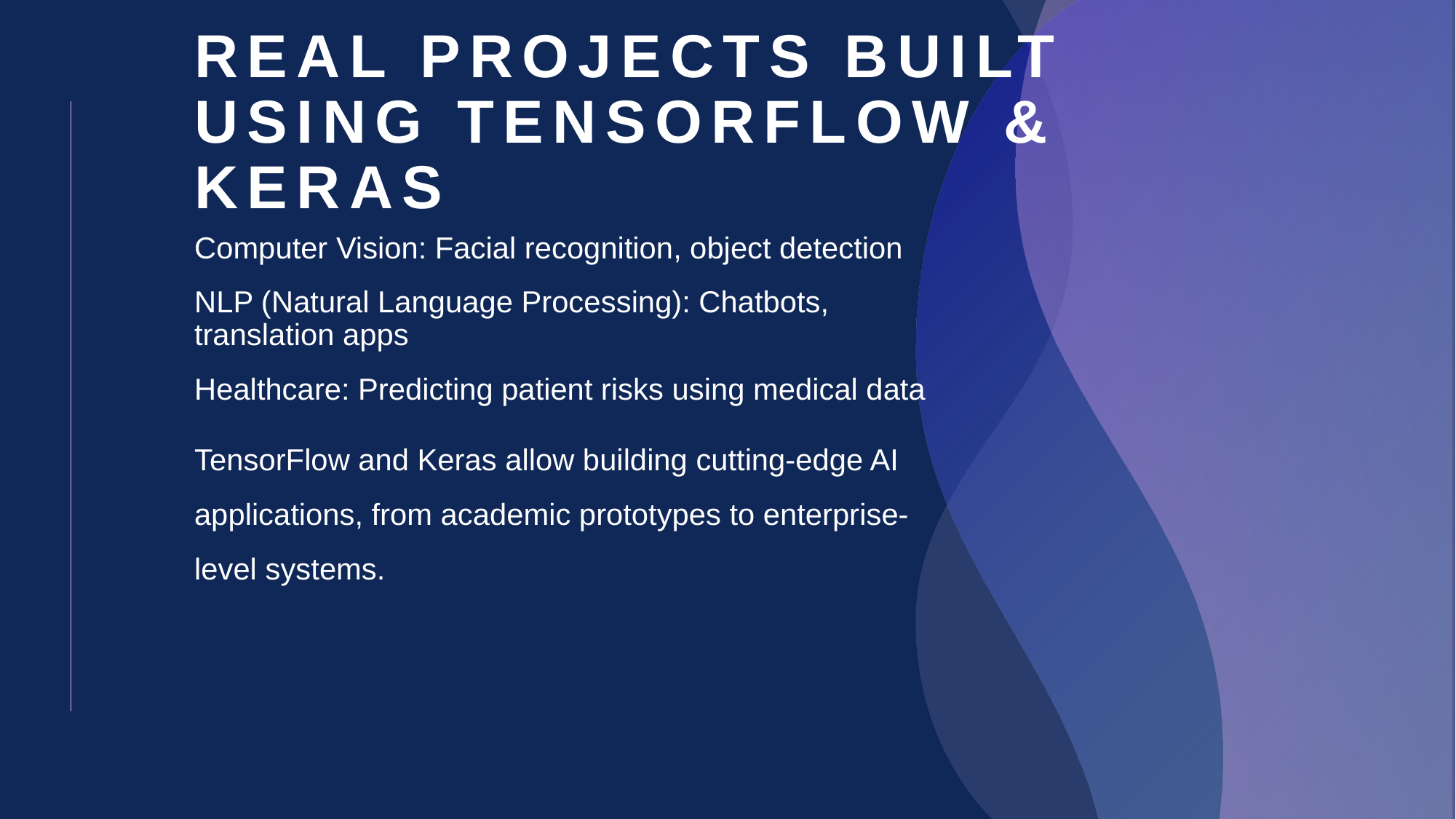

# Real Projects Built Using TensorFlow & Keras
Computer Vision: Facial recognition, object detection
NLP (Natural Language Processing): Chatbots, translation apps
Healthcare: Predicting patient risks using medical data
TensorFlow and Keras allow building cutting-edge AI applications, from academic prototypes to enterprise-level systems.